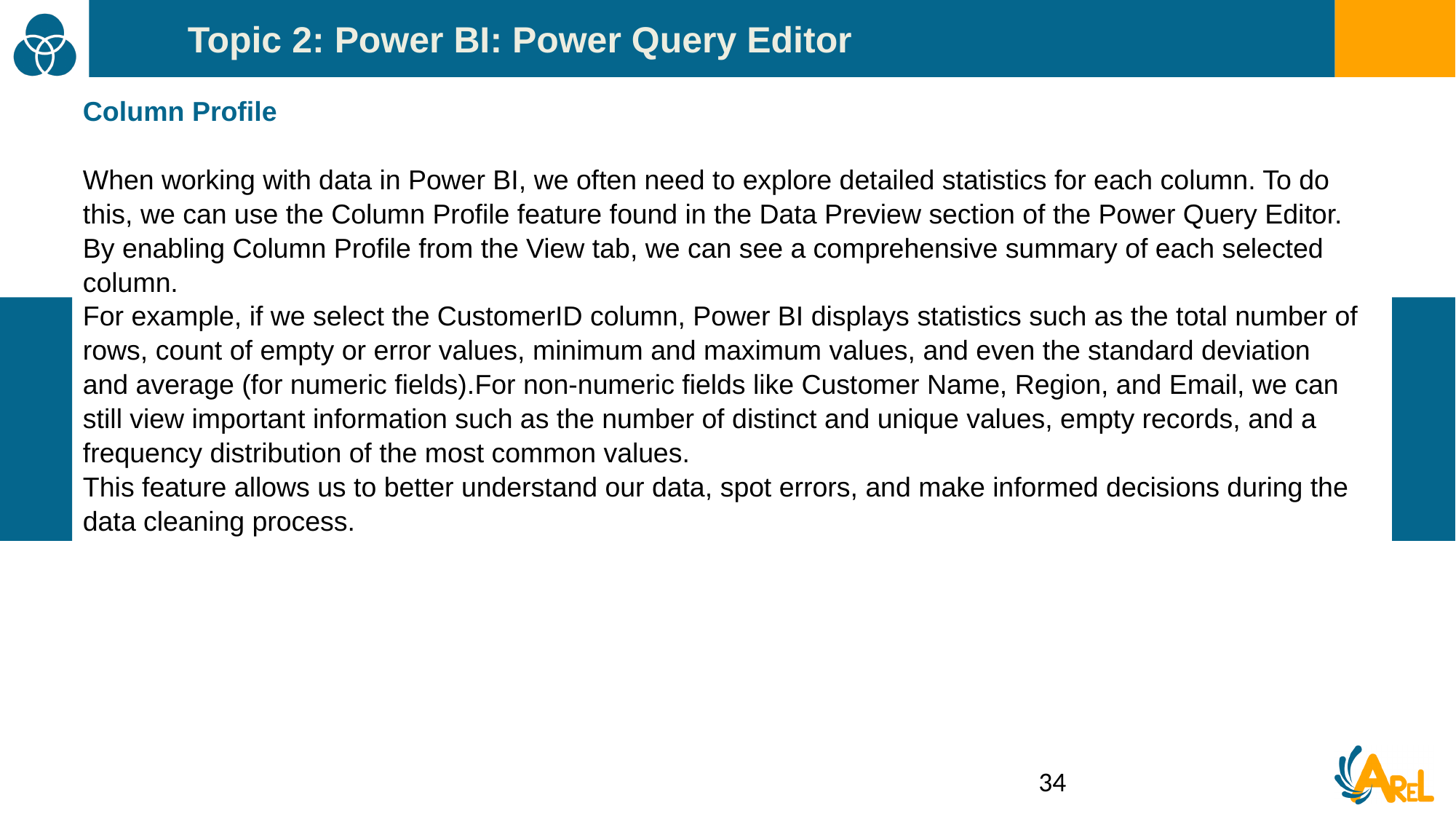

Topic 2: Power BI: Power Query Editor
Column Profile

When working with data in Power BI, we often need to explore detailed statistics for each column. To do this, we can use the Column Profile feature found in the Data Preview section of the Power Query Editor.
By enabling Column Profile from the View tab, we can see a comprehensive summary of each selected column.
For example, if we select the CustomerID column, Power BI displays statistics such as the total number of rows, count of empty or error values, minimum and maximum values, and even the standard deviation and average (for numeric fields).For non-numeric fields like Customer Name, Region, and Email, we can still view important information such as the number of distinct and unique values, empty records, and a frequency distribution of the most common values.
This feature allows us to better understand our data, spot errors, and make informed decisions during the data cleaning process.

34